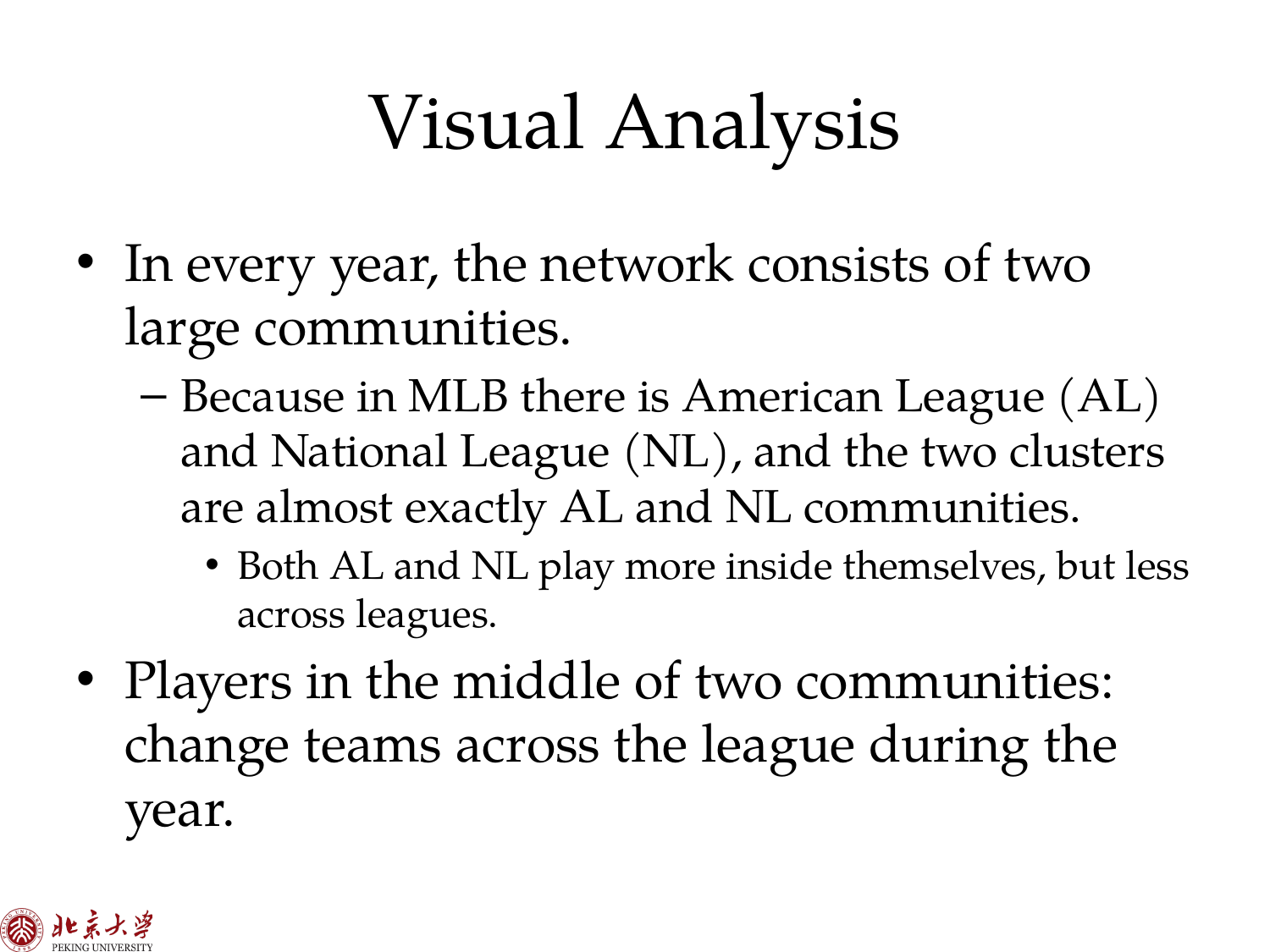

# Visual Analysis
In every year, the network consists of two large communities.
Because in MLB there is American League (AL) and National League (NL), and the two clusters are almost exactly AL and NL communities.
Both AL and NL play more inside themselves, but less across leagues.
Players in the middle of two communities: change teams across the league during the year.